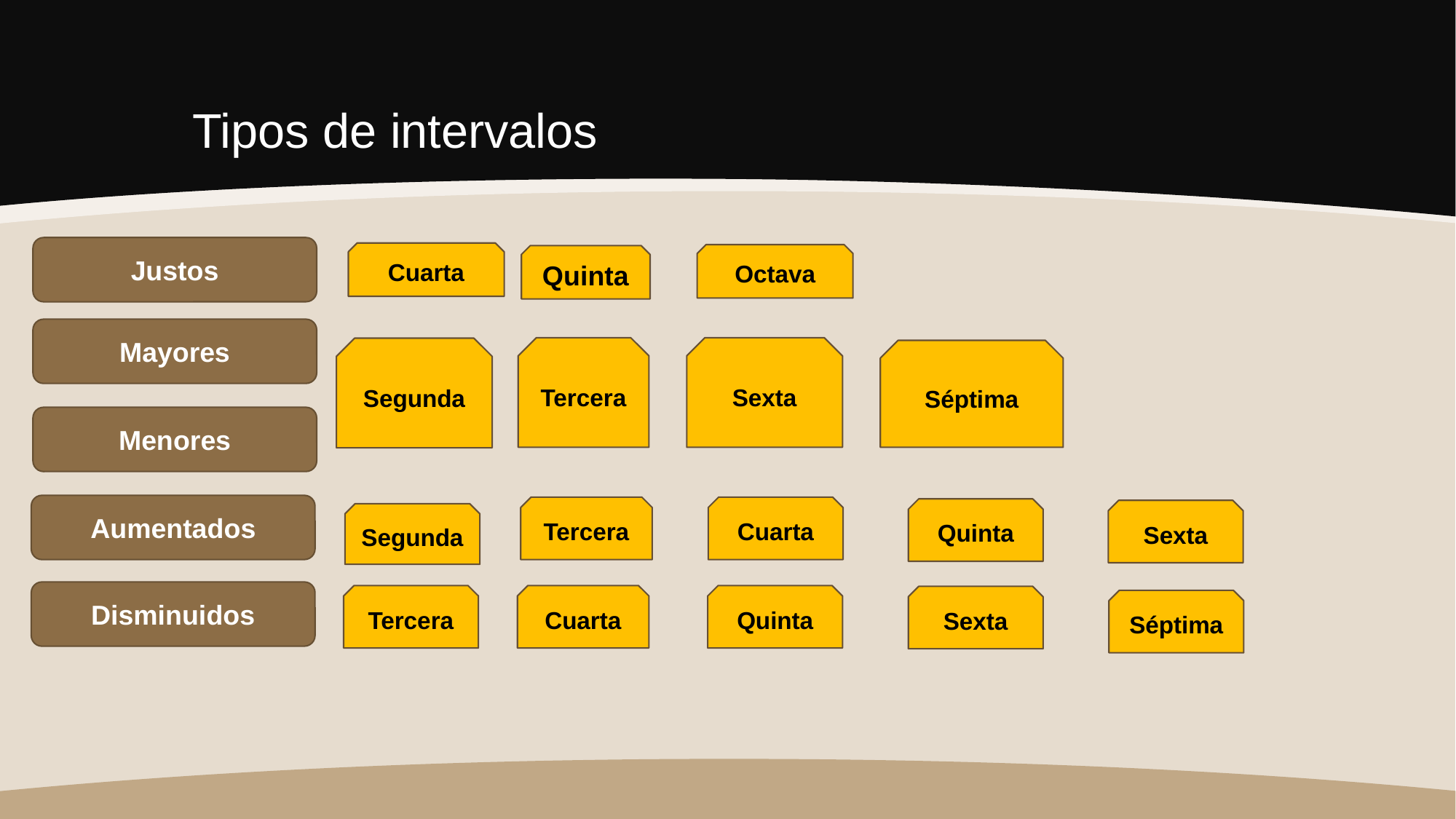

# Tipos de intervalos
Justos
Cuarta
Octava
Quinta
Mayores
Tercera
Sexta
Segunda
Séptima
Menores
Aumentados
Cuarta
Tercera
Quinta
Sexta
Segunda
Disminuidos
Quinta
Tercera
Cuarta
Sexta
Séptima